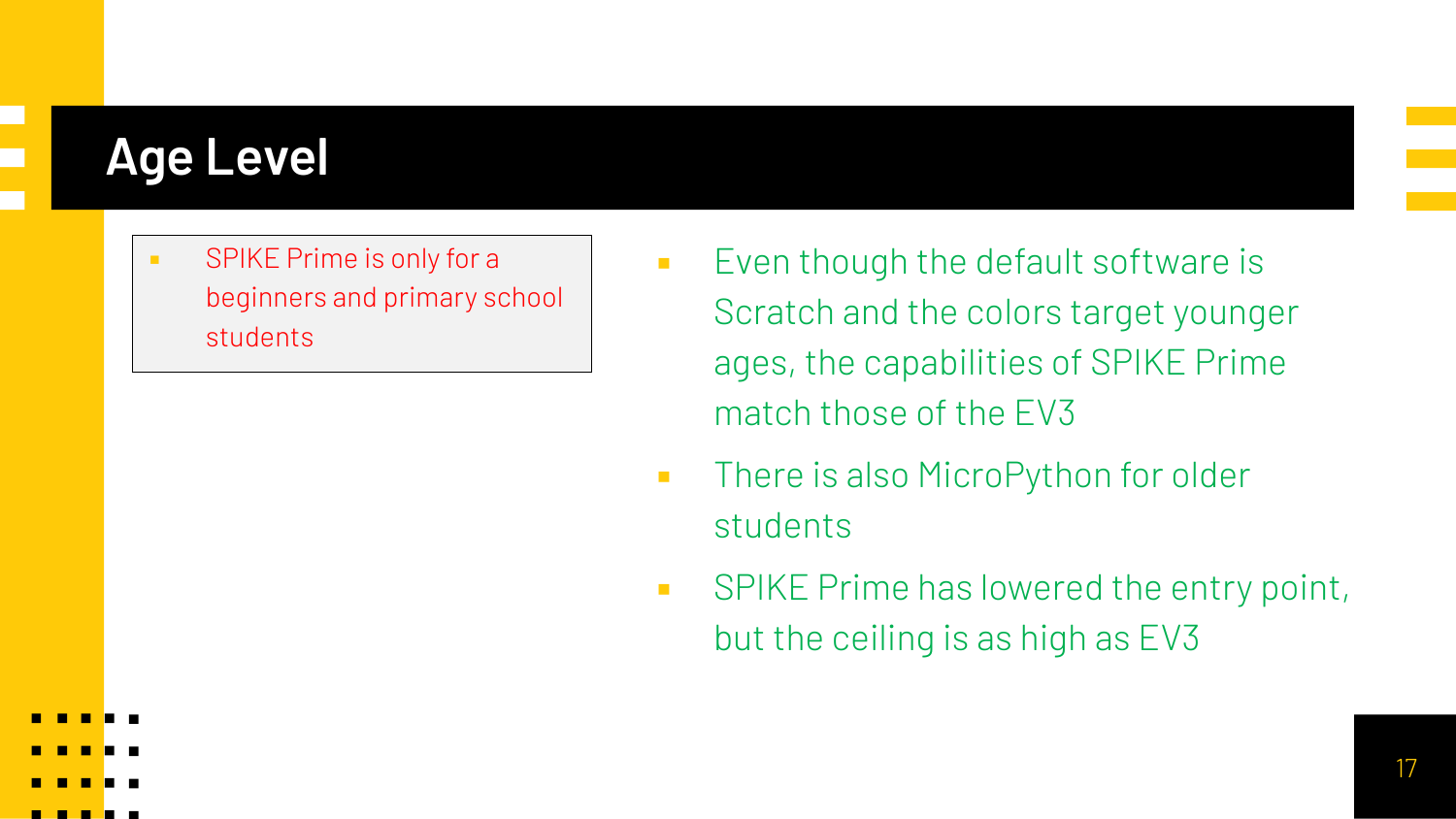

# Age Level
Even though the default software is Scratch and the colors target younger ages, the capabilities of SPIKE Prime match those of the EV3
There is also MicroPython for older students
SPIKE Prime has lowered the entry point, but the ceiling is as high as EV3
SPIKE Prime is only for a beginners and primary school students
17